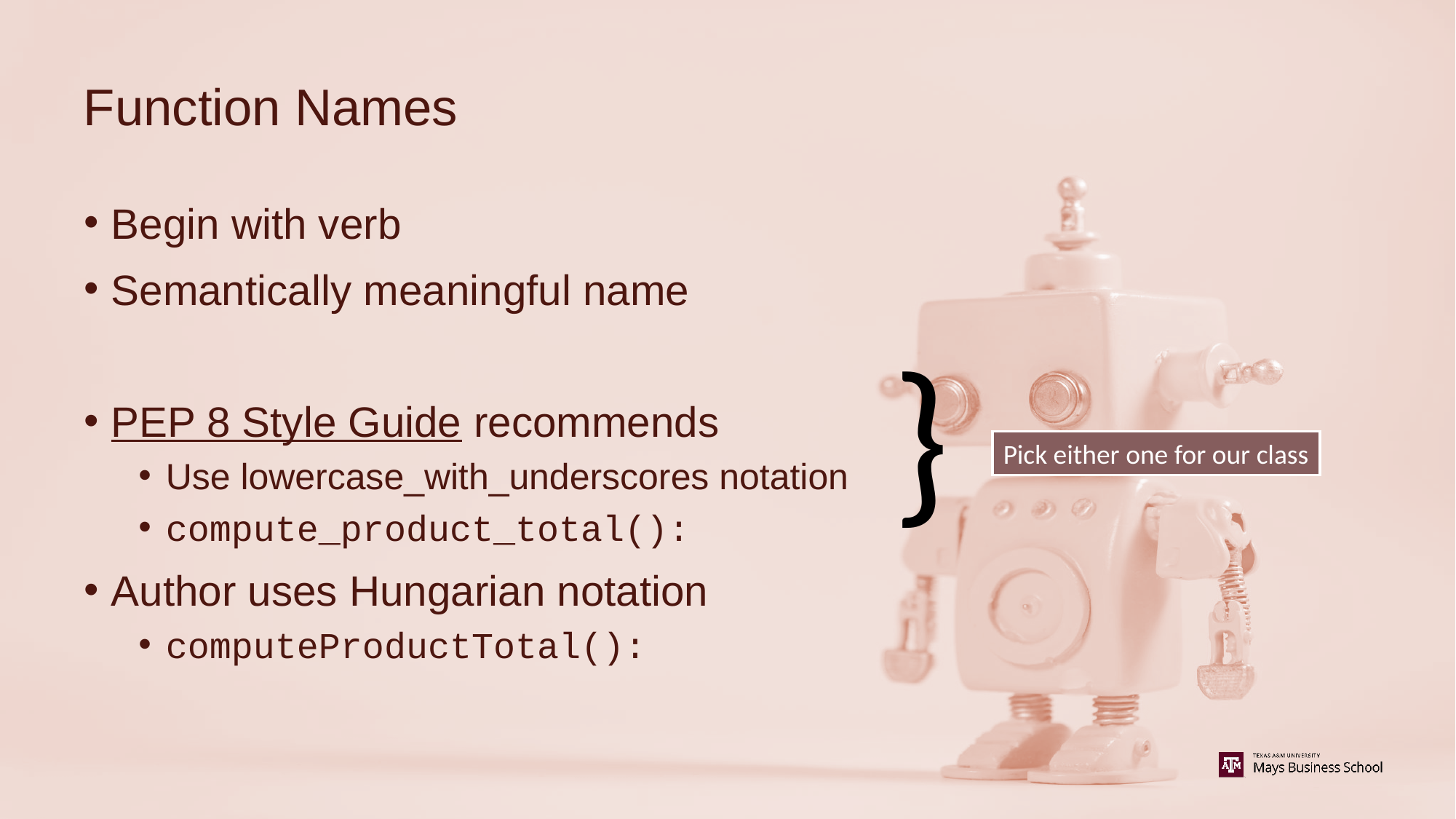

# Function Names
Begin with verb
Semantically meaningful name

PEP 8 Style Guide recommends
Use lowercase_with_underscores notation
compute_product_total():
Author uses Hungarian notation
computeProductTotal():

}
Pick either one for our class